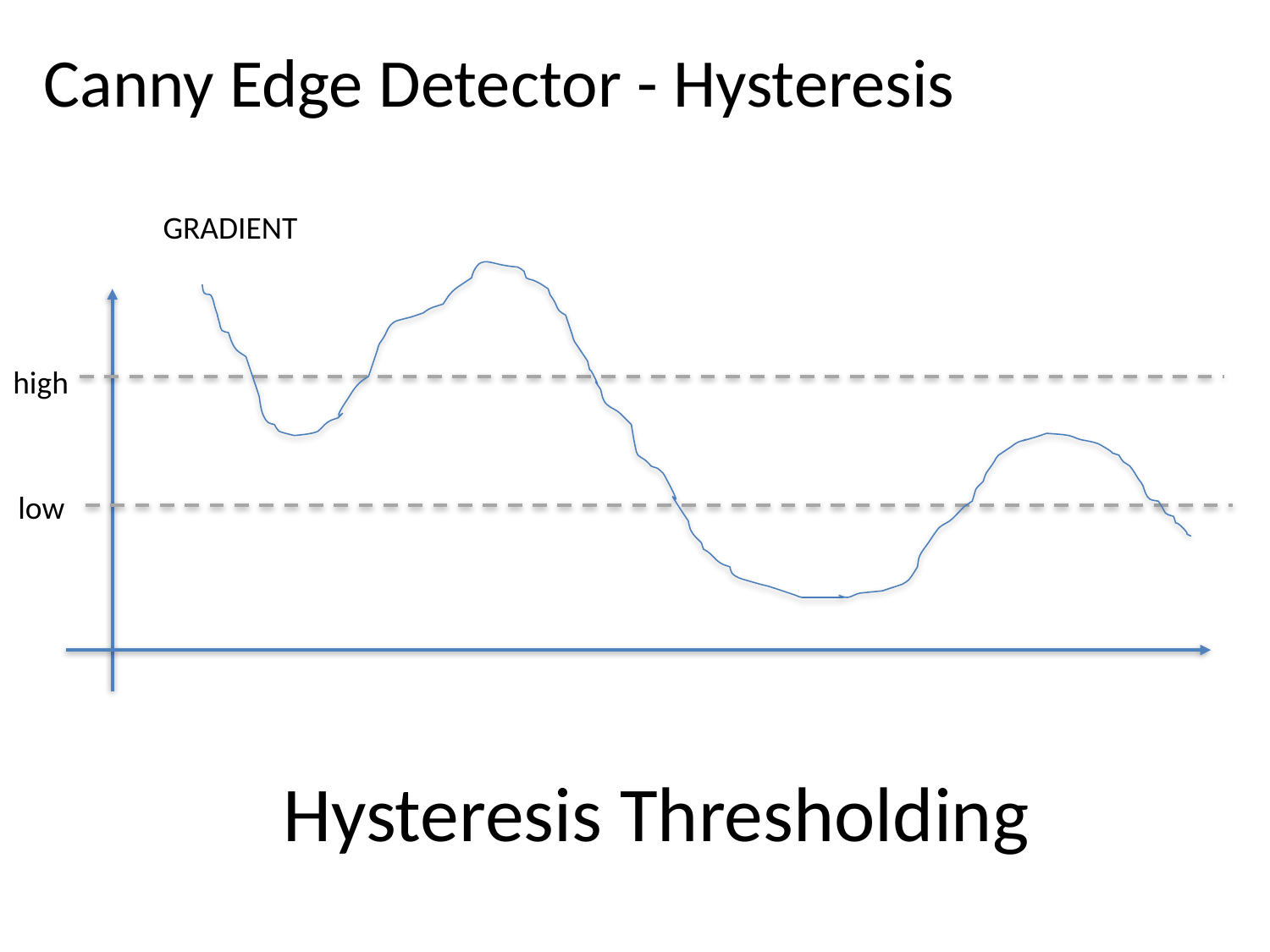

Canny Edge Detector - Hysteresis
GRADIENT

high

low
# Hysteresis Thresholding